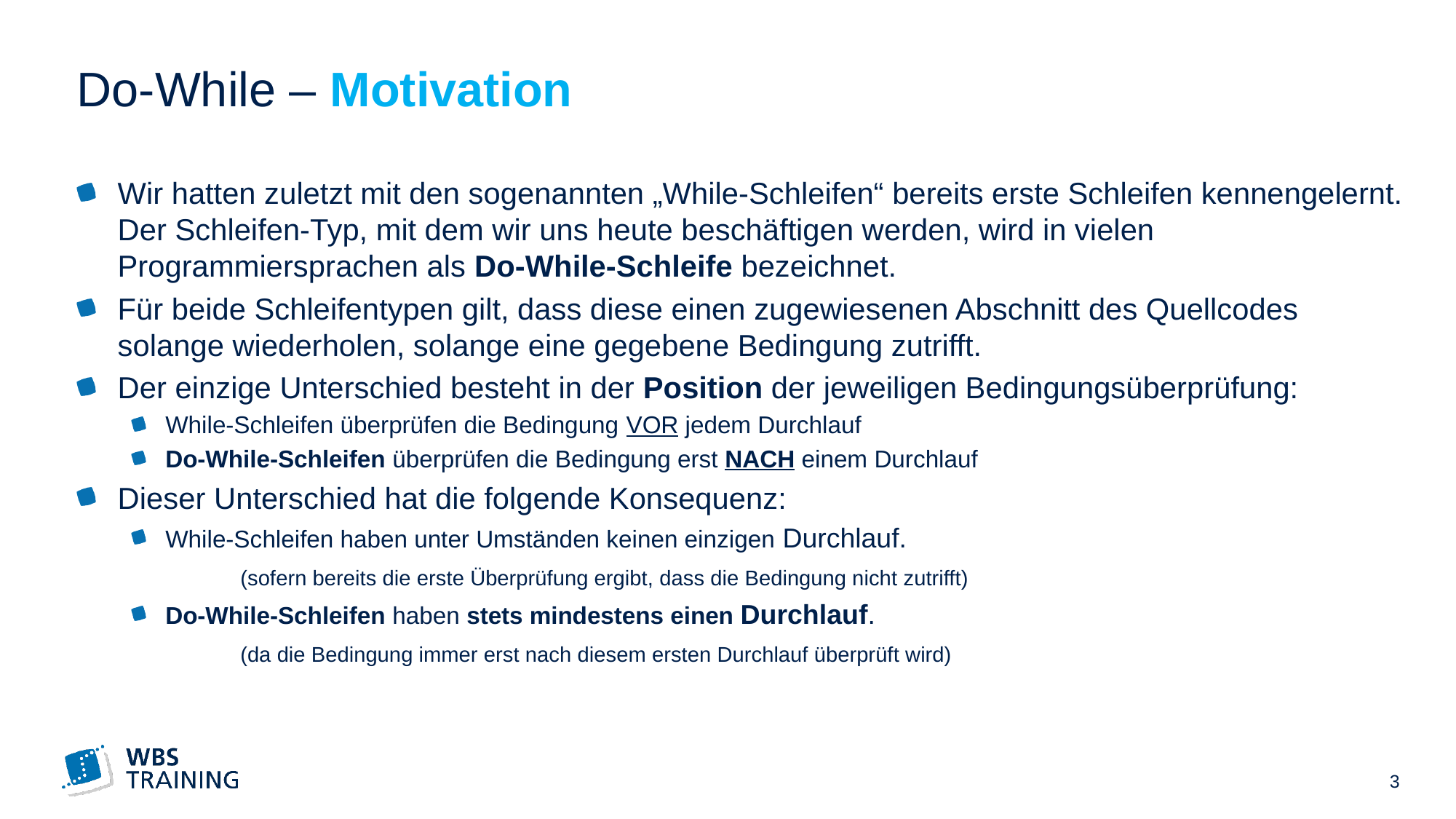

# Do-While – Motivation
Wir hatten zuletzt mit den sogenannten „While-Schleifen“ bereits erste Schleifen kennengelernt. Der Schleifen-Typ, mit dem wir uns heute beschäftigen werden, wird in vielen Programmiersprachen als Do-While-Schleife bezeichnet.
Für beide Schleifentypen gilt, dass diese einen zugewiesenen Abschnitt des Quellcodes solange wiederholen, solange eine gegebene Bedingung zutrifft.
Der einzige Unterschied besteht in der Position der jeweiligen Bedingungsüberprüfung:
While-Schleifen überprüfen die Bedingung VOR jedem Durchlauf
Do-While-Schleifen überprüfen die Bedingung erst NACH einem Durchlauf
Dieser Unterschied hat die folgende Konsequenz:
While-Schleifen haben unter Umständen keinen einzigen Durchlauf.
	(sofern bereits die erste Überprüfung ergibt, dass die Bedingung nicht zutrifft)
Do-While-Schleifen haben stets mindestens einen Durchlauf.
	(da die Bedingung immer erst nach diesem ersten Durchlauf überprüft wird)

    3